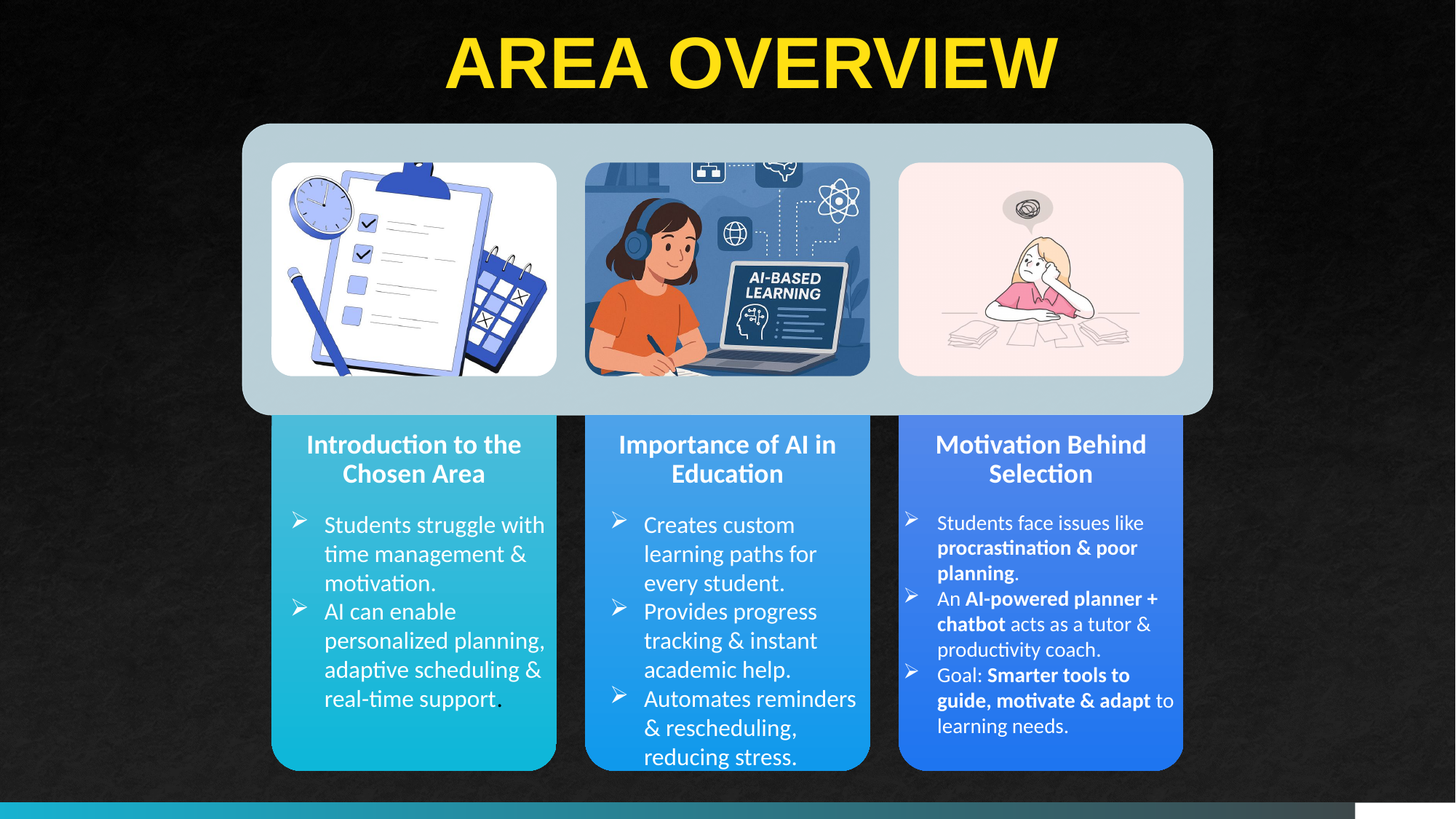

AREA OVERVIEW
Introduction to the Chosen Area

Importance of AI in Education

Motivation Behind Selection
Students struggle with time management & motivation.
AI can enable personalized planning, adaptive scheduling & real-time support.
Creates custom learning paths for every student.
Provides progress tracking & instant academic help.
Automates reminders & rescheduling, reducing stress.
Students face issues like procrastination & poor planning.
An AI-powered planner + chatbot acts as a tutor & productivity coach.
Goal: Smarter tools to guide, motivate & adapt to learning needs.